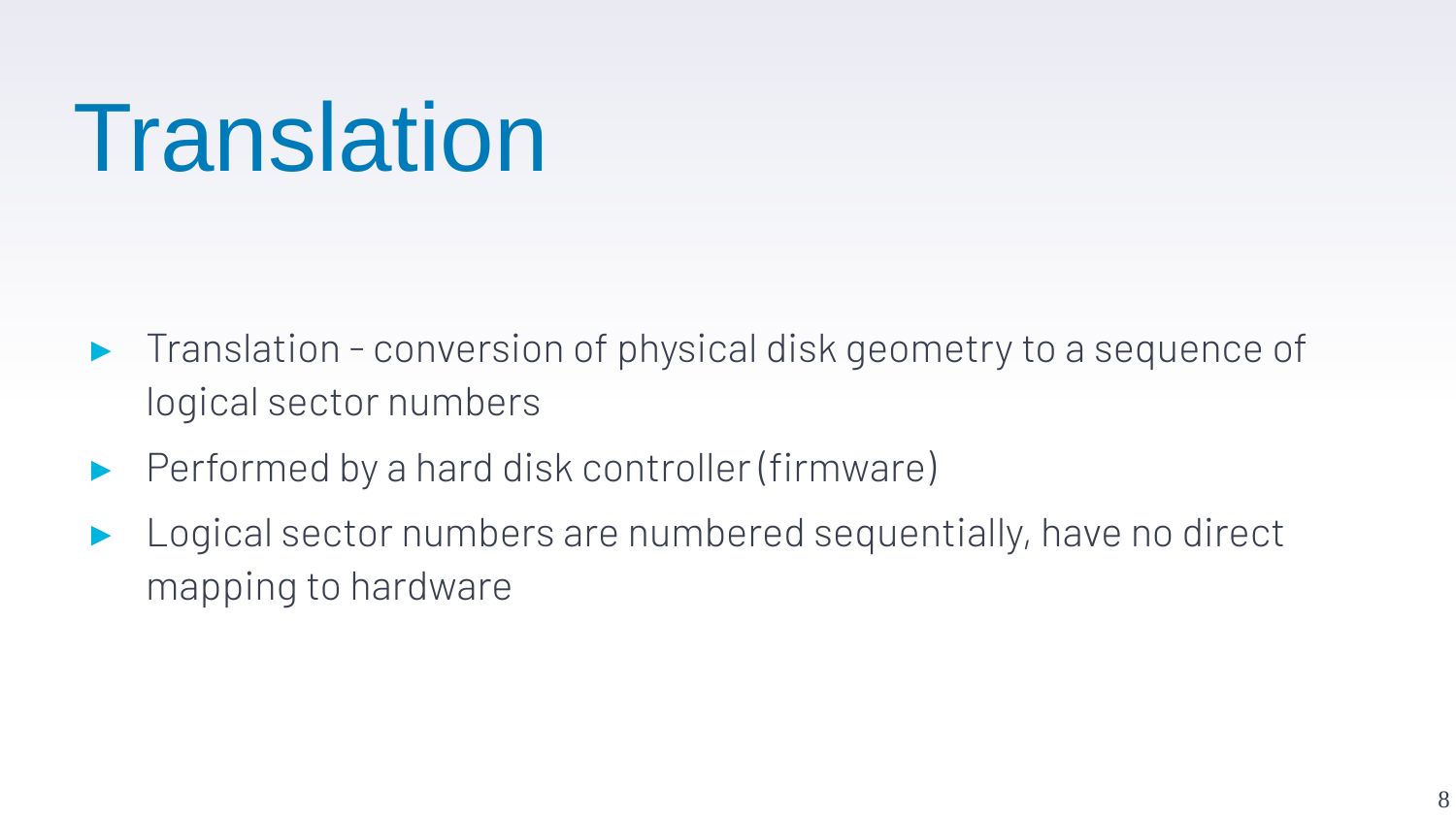

# Translation
Translation - conversion of physical disk geometry to a sequence of logical sector numbers
Performed by a hard disk controller (firmware)
Logical sector numbers are numbered sequentially, have no direct mapping to hardware
8